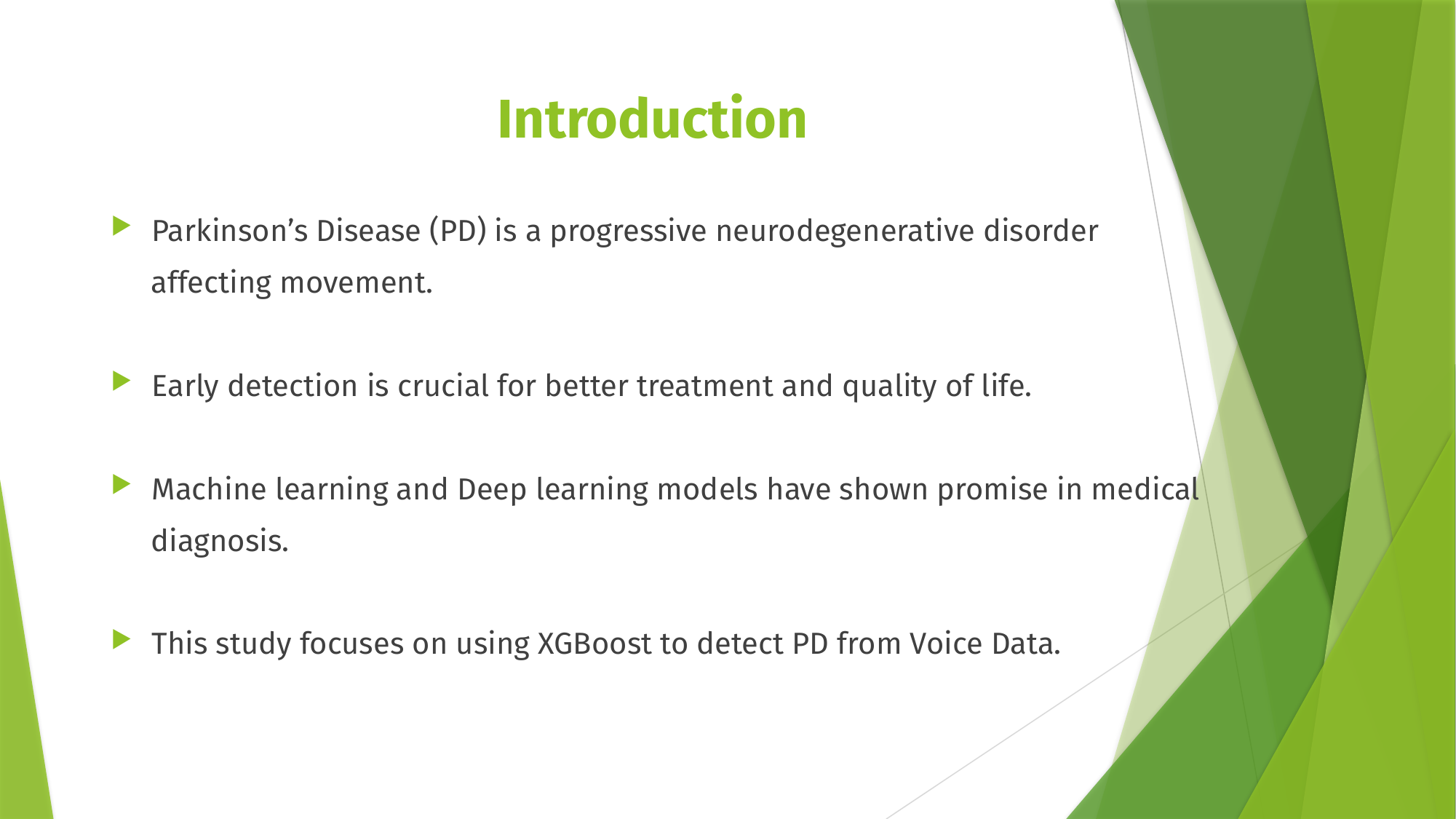

# Introduction
Parkinson’s Disease (PD) is a progressive neurodegenerative disorder
     affecting movement.

Early detection is crucial for better treatment and quality of life.

Machine learning and Deep learning models have shown promise in medical
     diagnosis.

This study focuses on using XGBoost to detect PD from Voice Data.